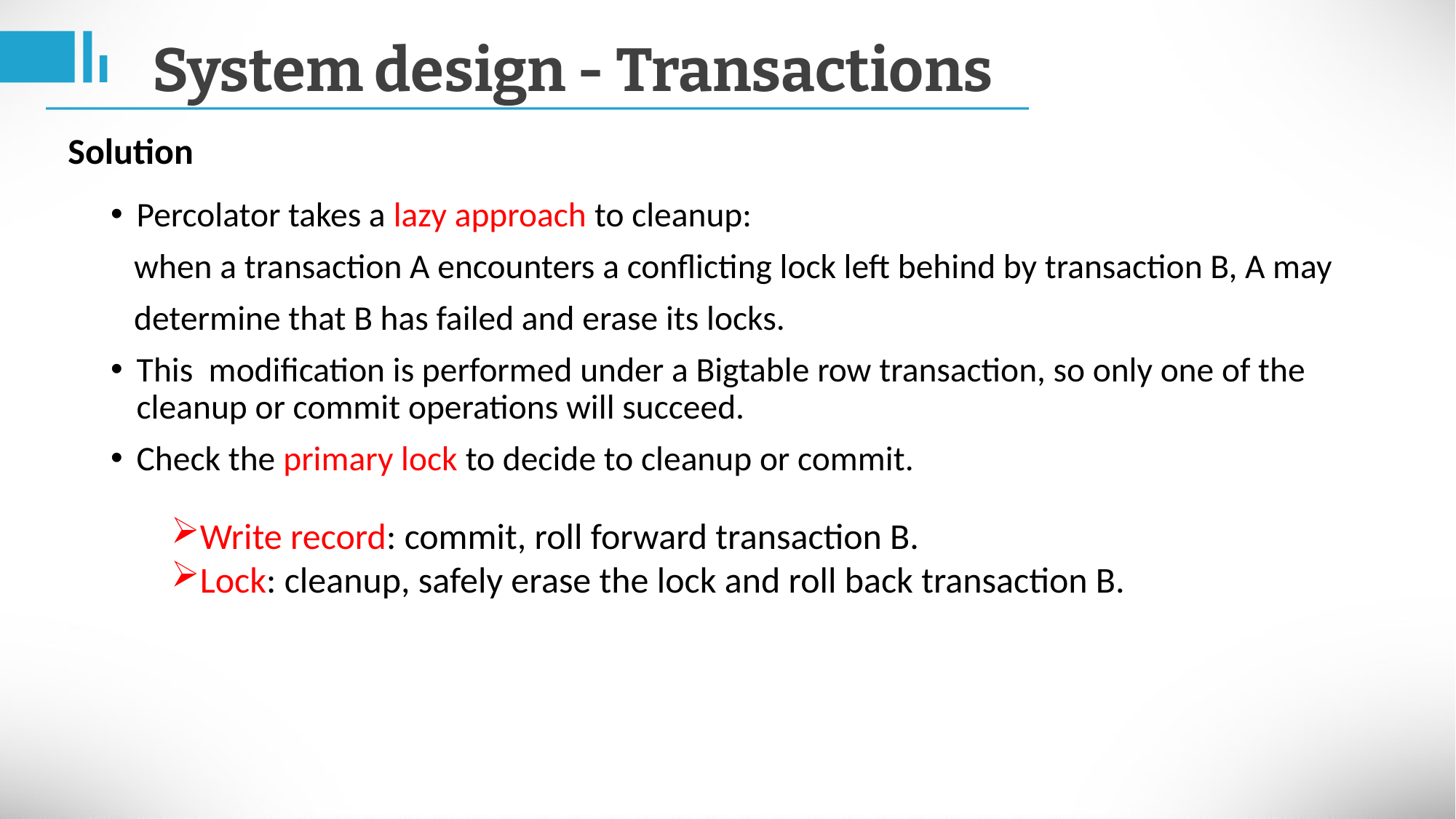

System design - Transactions

Solution
Percolator takes a lazy approach to cleanup:
   when a transaction A encounters a conflicting lock left behind by transaction B, A may
   determine that B has failed and erase its locks.
This  modification is performed under a Bigtable row transaction, so only one of the cleanup or commit operations will succeed.
Check the primary lock to decide to cleanup or commit.

Write record: commit, roll forward transaction B.
Lock: cleanup, safely erase the lock and roll back transaction B.